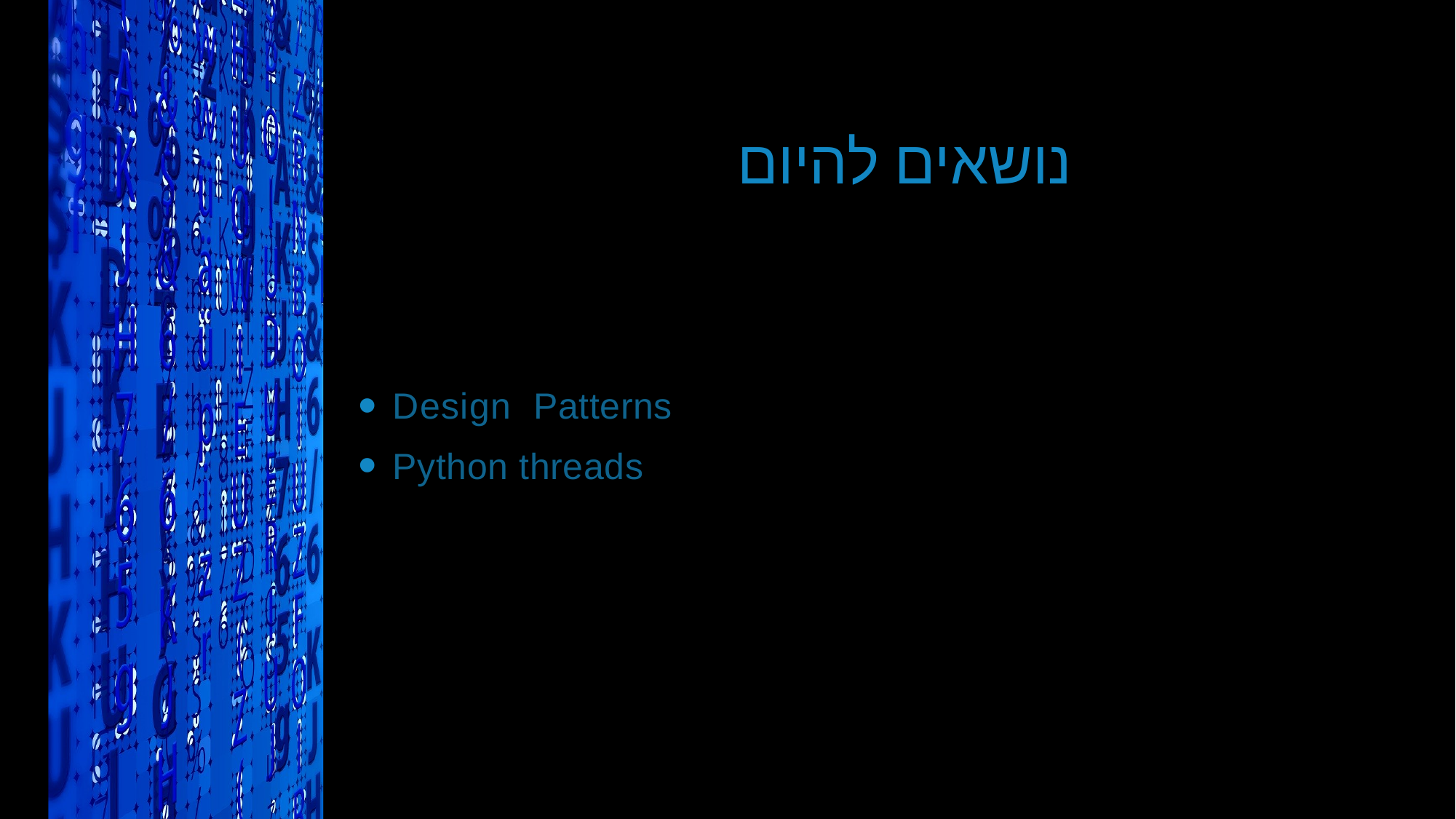

# נושאים להיום
Design Patterns
Python threads